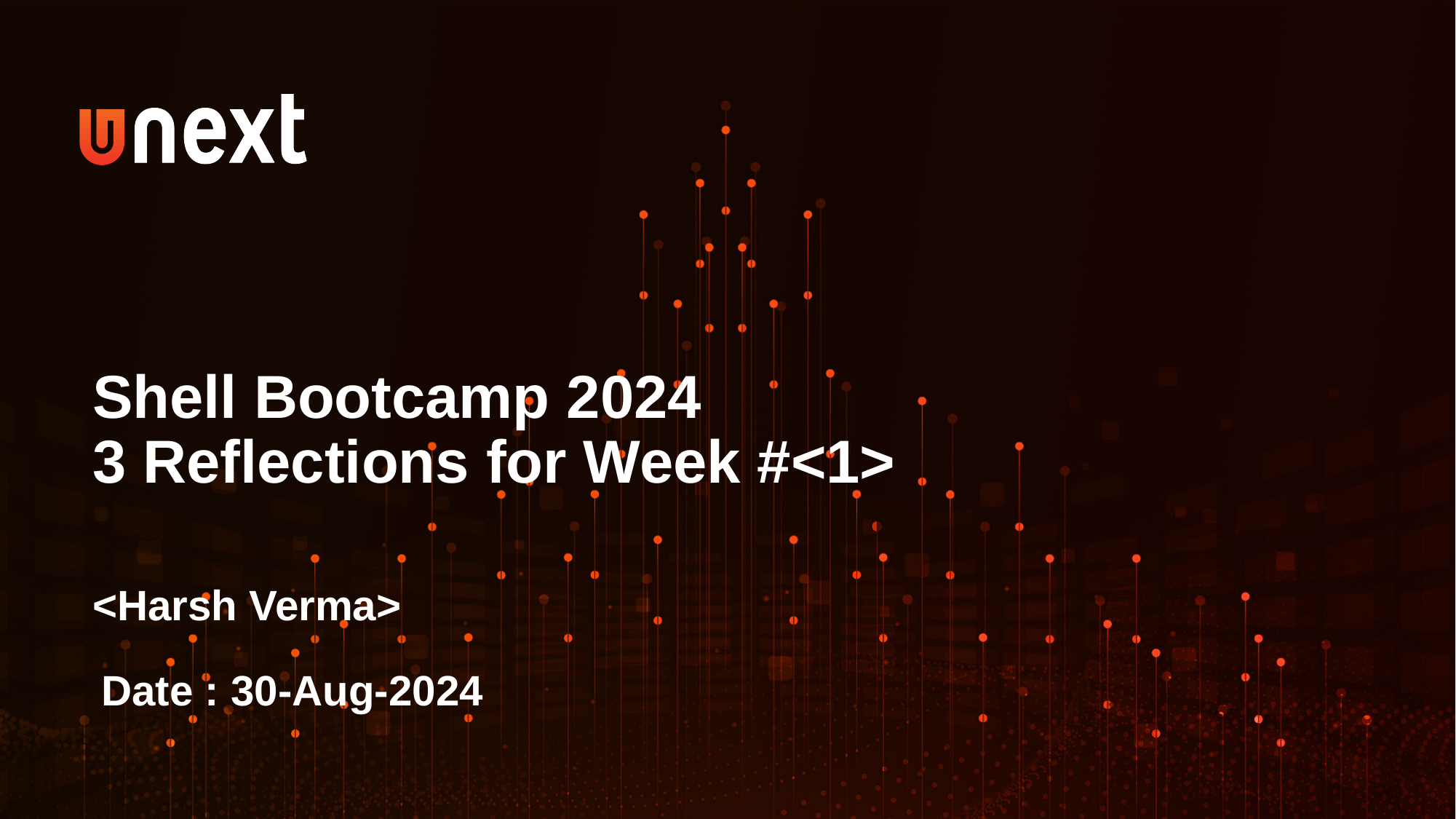

Shell Bootcamp 2024
3 Reflections for Week #<1>
<Harsh Verma>
Date : 30-Aug-2024